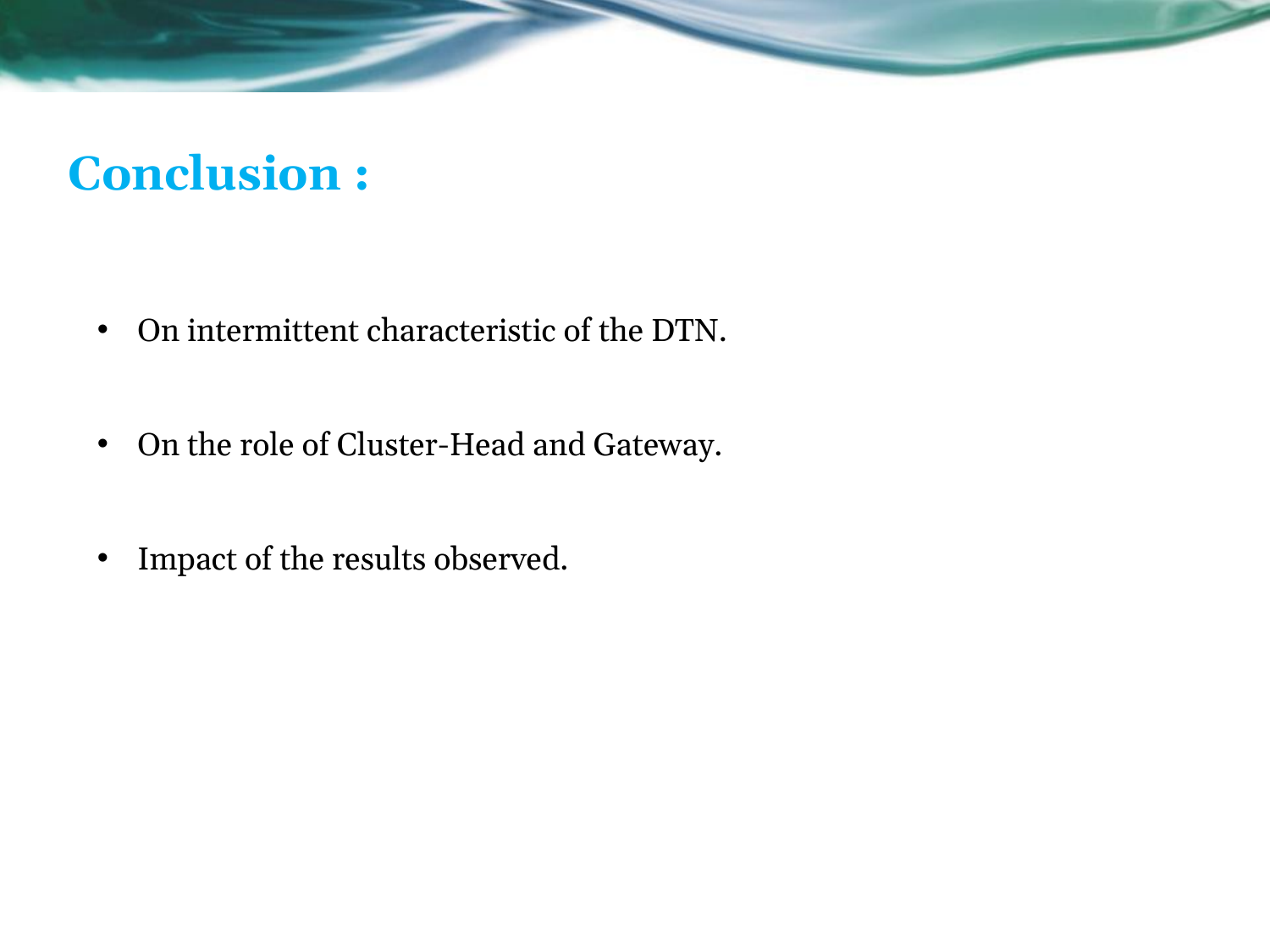

# Conclusion :
On intermittent characteristic of the DTN.

On the role of Cluster-Head and Gateway.

Impact of the results observed.